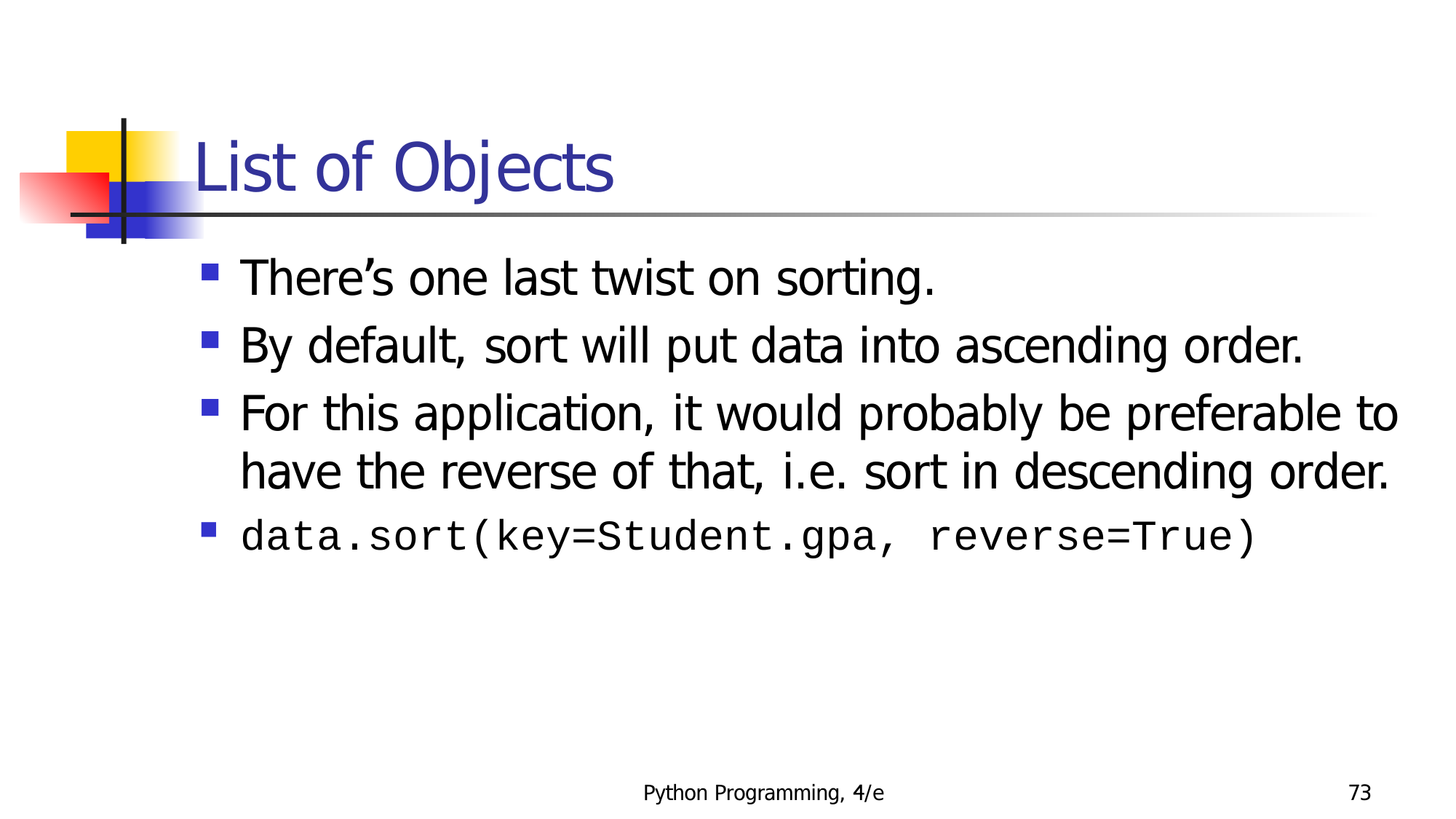

# List of Objects
There’s one last twist on sorting.
By default, sort will put data into ascending order.
For this application, it would probably be preferable to have the reverse of that, i.e. sort in descending order.
data.sort(key=Student.gpa, reverse=True)
Python Programming, 4/e
73